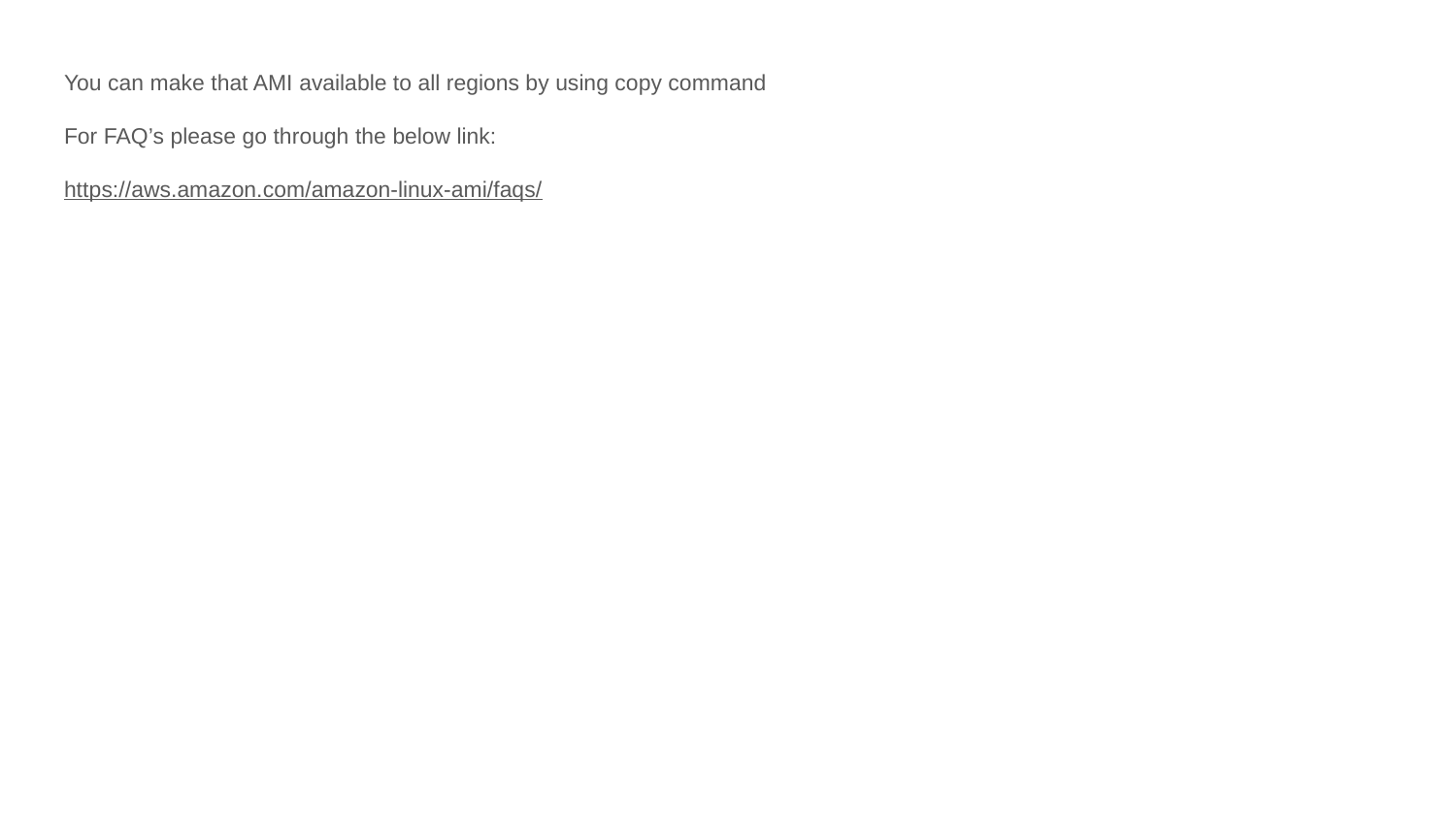

You can make that AMI available to all regions by using copy command

For FAQ’s please go through the below link:

https://aws.amazon.com/amazon-linux-ami/faqs/